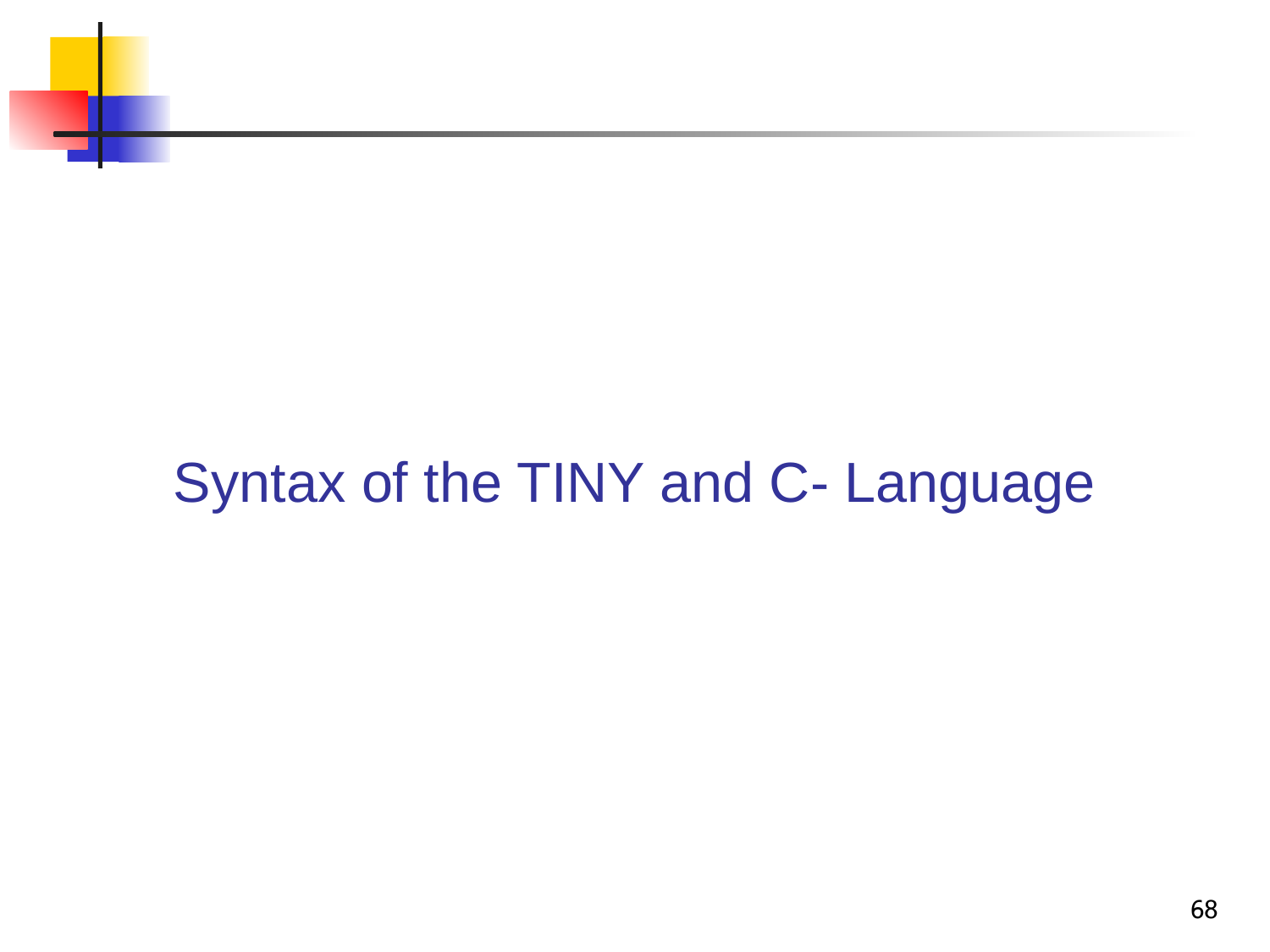

Syntax of the TINY and C- Language
68